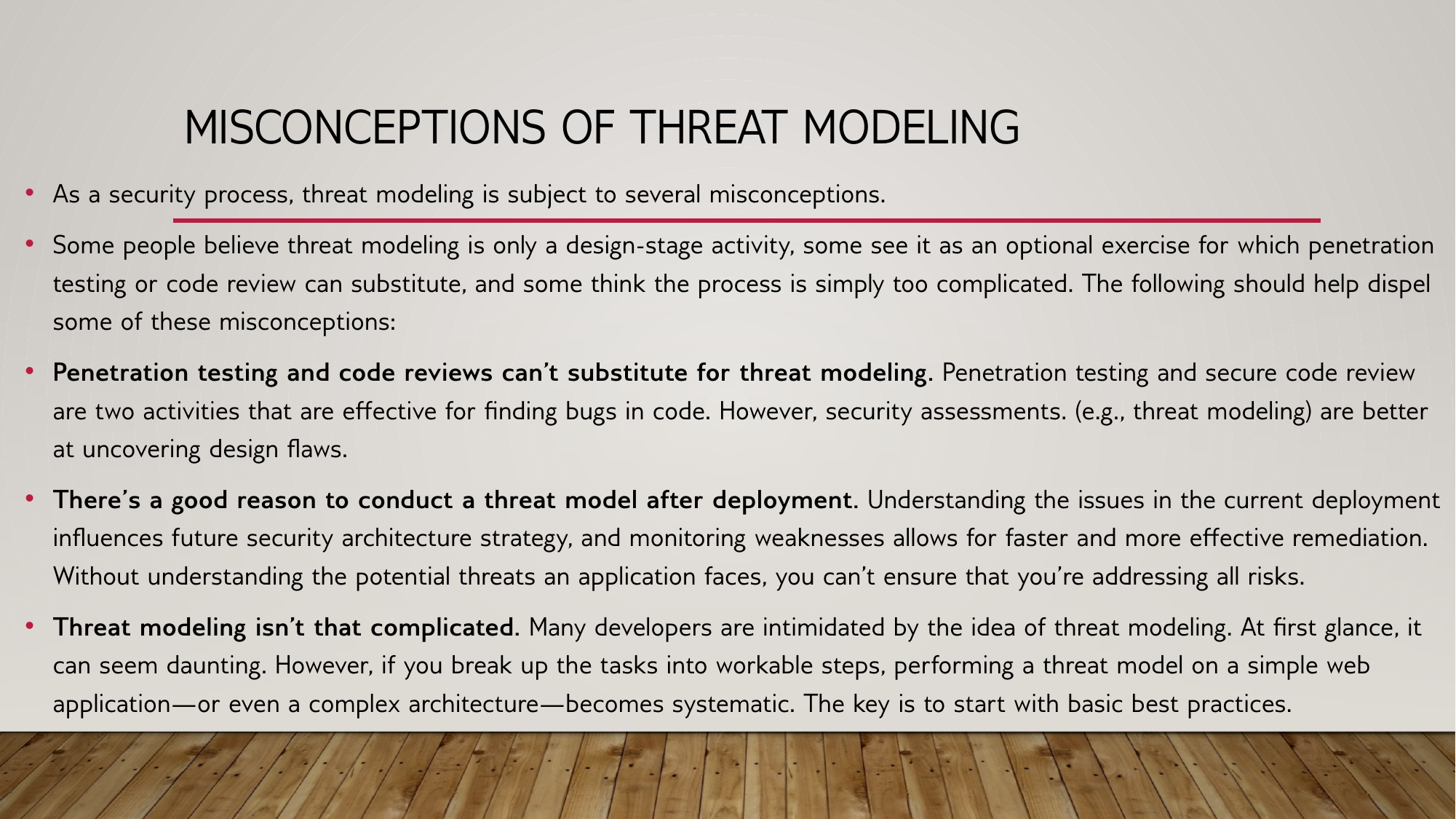

# Misconceptions of threat modeling
As a security process, threat modeling is subject to several misconceptions.
Some people believe threat modeling is only a design-stage activity, some see it as an optional exercise for which penetration testing or code review can substitute, and some think the process is simply too complicated. The following should help dispel some of these misconceptions:
Penetration testing and code reviews can’t substitute for threat modeling. Penetration testing and secure code review are two activities that are effective for finding bugs in code. However, security assessments. (e.g., threat modeling) are better at uncovering design flaws.
There’s a good reason to conduct a threat model after deployment. Understanding the issues in the current deployment influences future security architecture strategy, and monitoring weaknesses allows for faster and more effective remediation. Without understanding the potential threats an application faces, you can’t ensure that you’re addressing all risks.
Threat modeling isn’t that complicated. Many developers are intimidated by the idea of threat modeling. At first glance, it can seem daunting. However, if you break up the tasks into workable steps, performing a threat model on a simple web application—or even a complex architecture—becomes systematic. The key is to start with basic best practices.